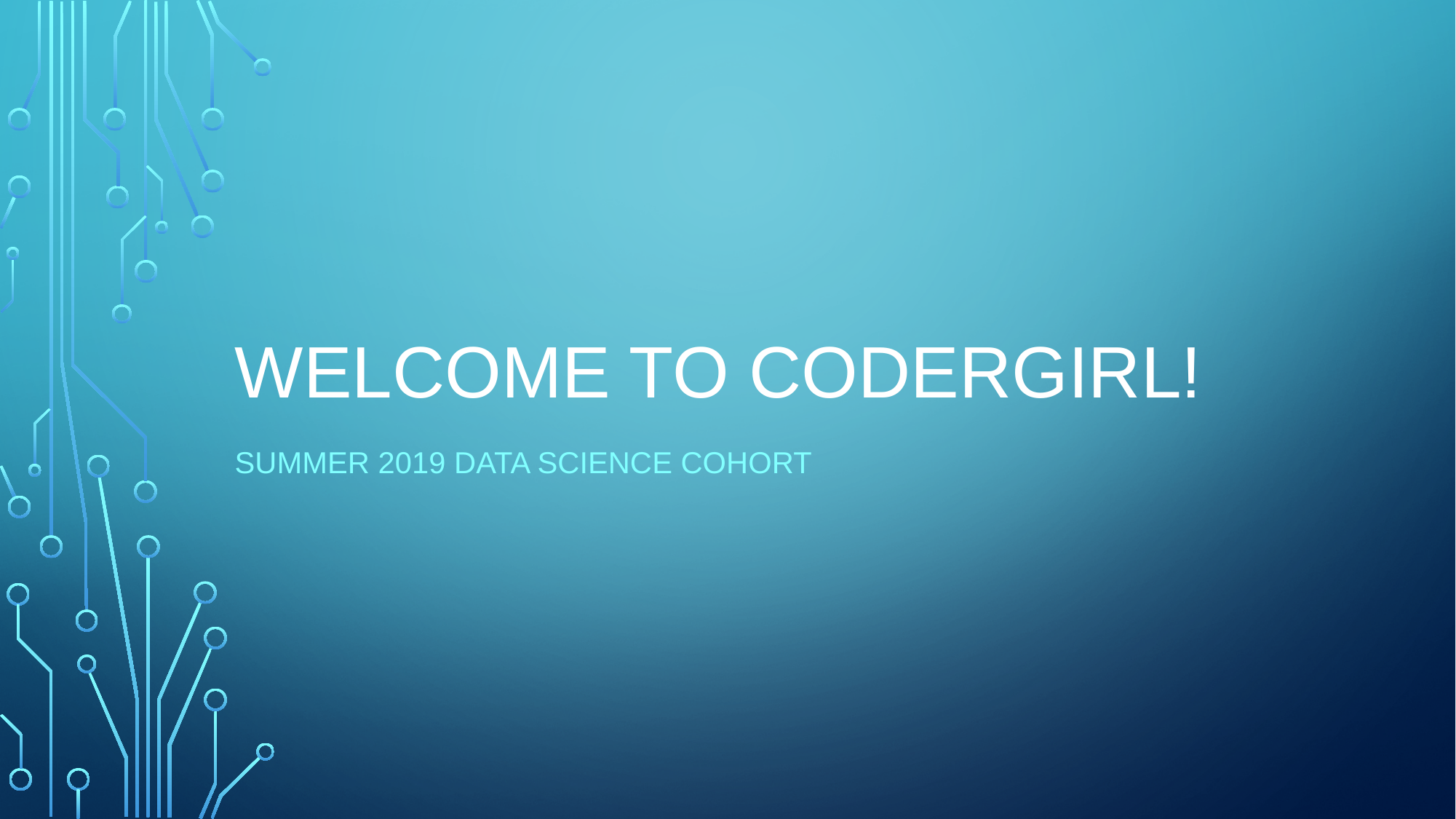

# Welcome to CoderGirl!
Summer 2019 Data Science Cohort